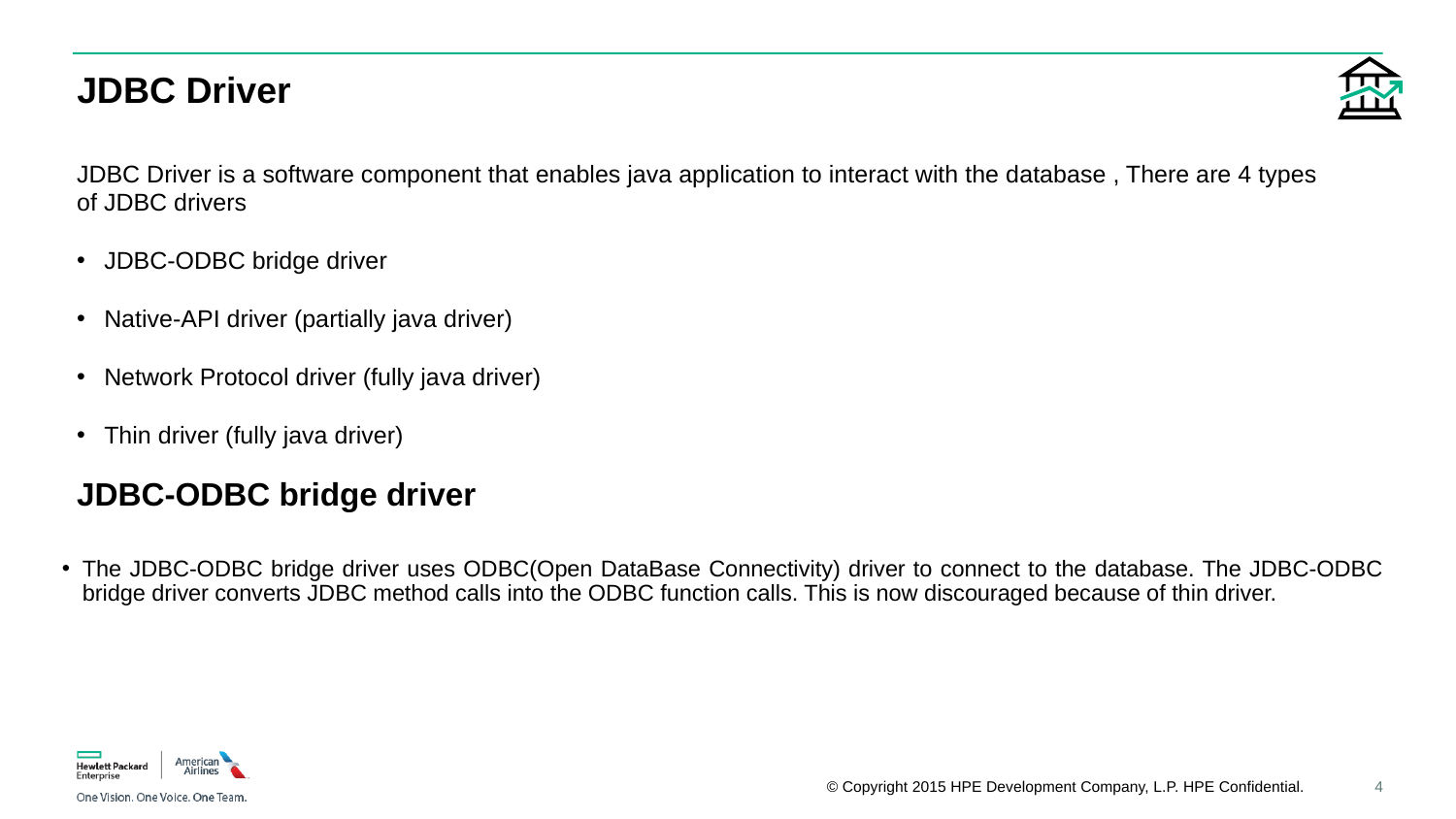

# JDBC Driver
JDBC Driver is a software component that enables java application to interact with the database , There are 4 types of JDBC drivers

JDBC-ODBC bridge driver

Native-API driver (partially java driver)

Network Protocol driver (fully java driver)

Thin driver (fully java driver)

JDBC-ODBC bridge driver

The JDBC-ODBC bridge driver uses ODBC(Open DataBase Connectivity) driver to connect to the database. The JDBC-ODBC bridge driver converts JDBC method calls into the ODBC function calls. This is now discouraged because of thin driver.
4